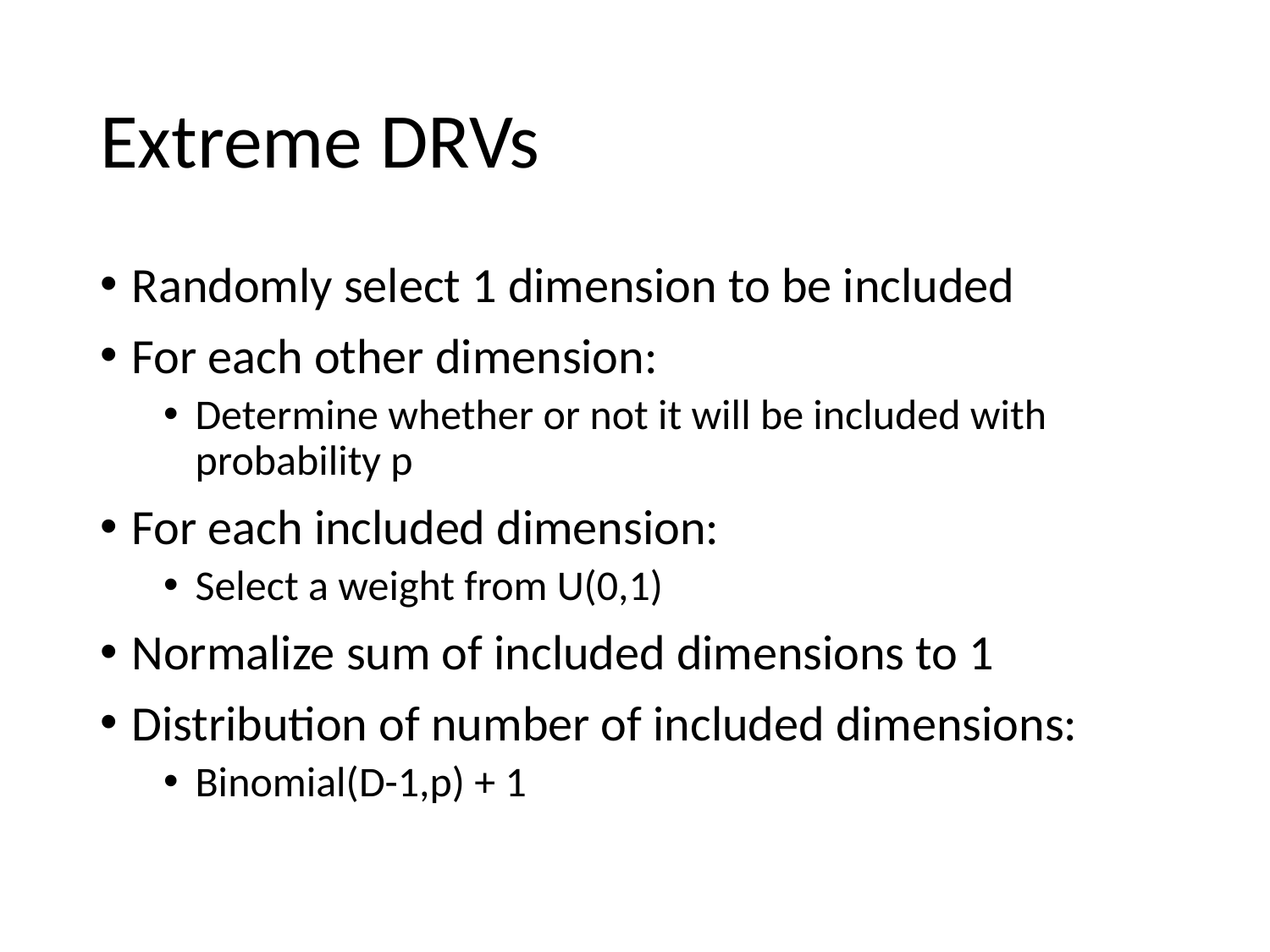

# Extreme DRVs
Randomly select 1 dimension to be included
For each other dimension:
Determine whether or not it will be included with probability p
For each included dimension:
Select a weight from U(0,1)
Normalize sum of included dimensions to 1
Distribution of number of included dimensions:
Binomial(D-1,p) + 1